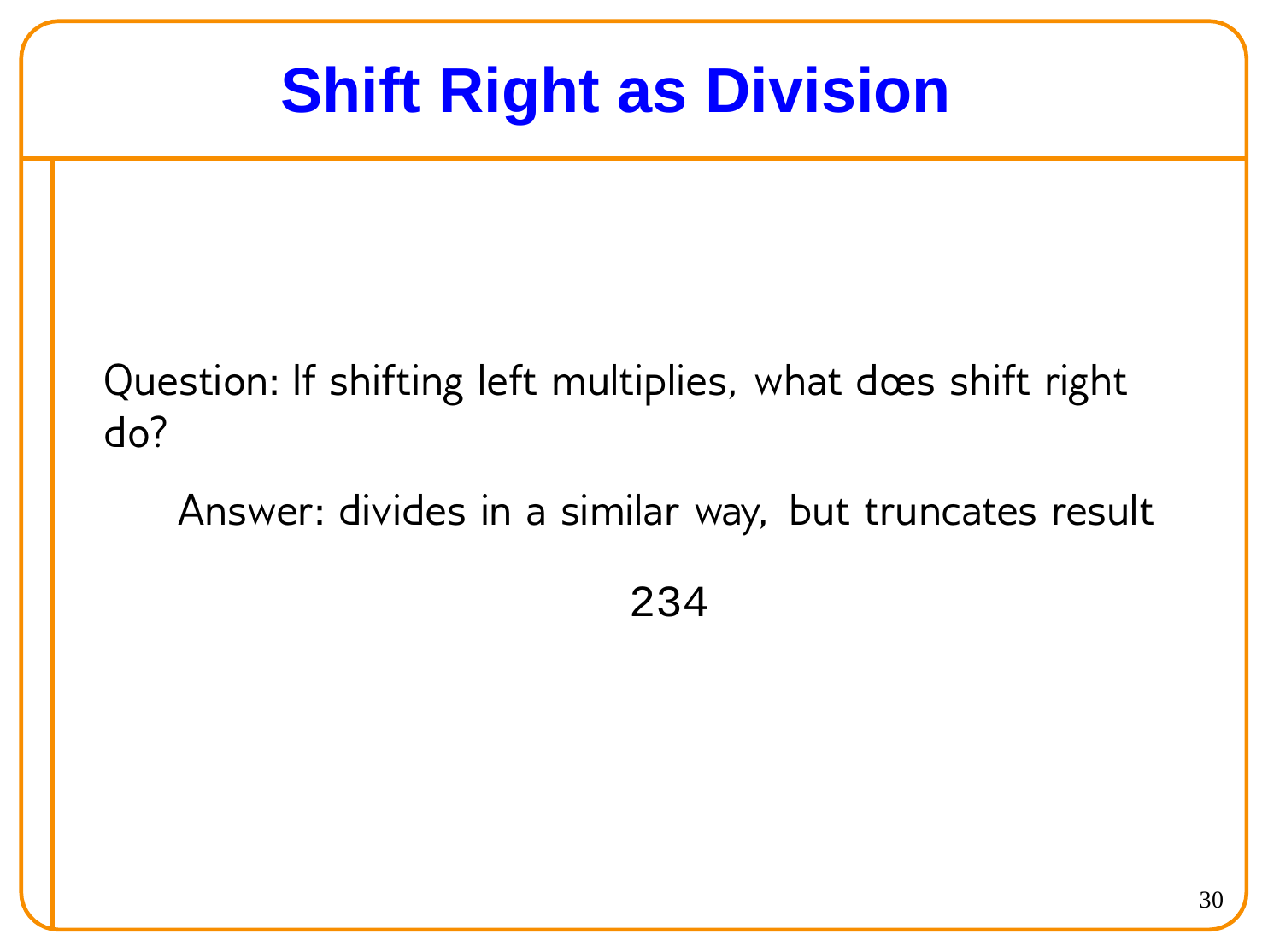

# Shift Right as Division
Question: If shifting left multiplies,  what does shift right do?
Answer: divides in a similar way,  but truncates result
234
30